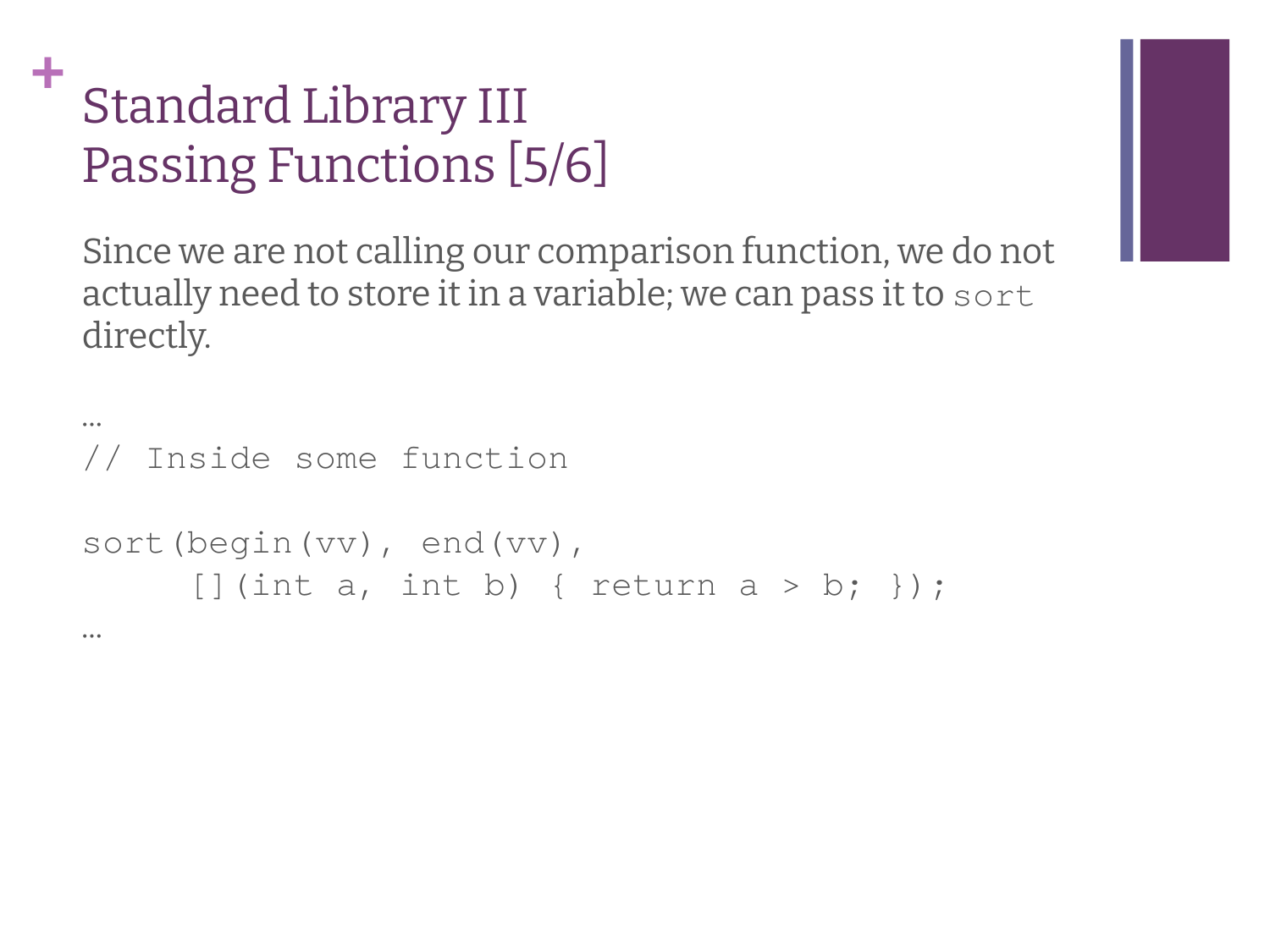

# Standard Library III Passing Functions [5/6]
Since we are not calling our comparison function, we do not  actually need to store it in a variable; we can pass it to sort directly.
…
// Inside some function
sort(begin(vv), end(vv),
     [](int a, int b) { return a > b; });
…